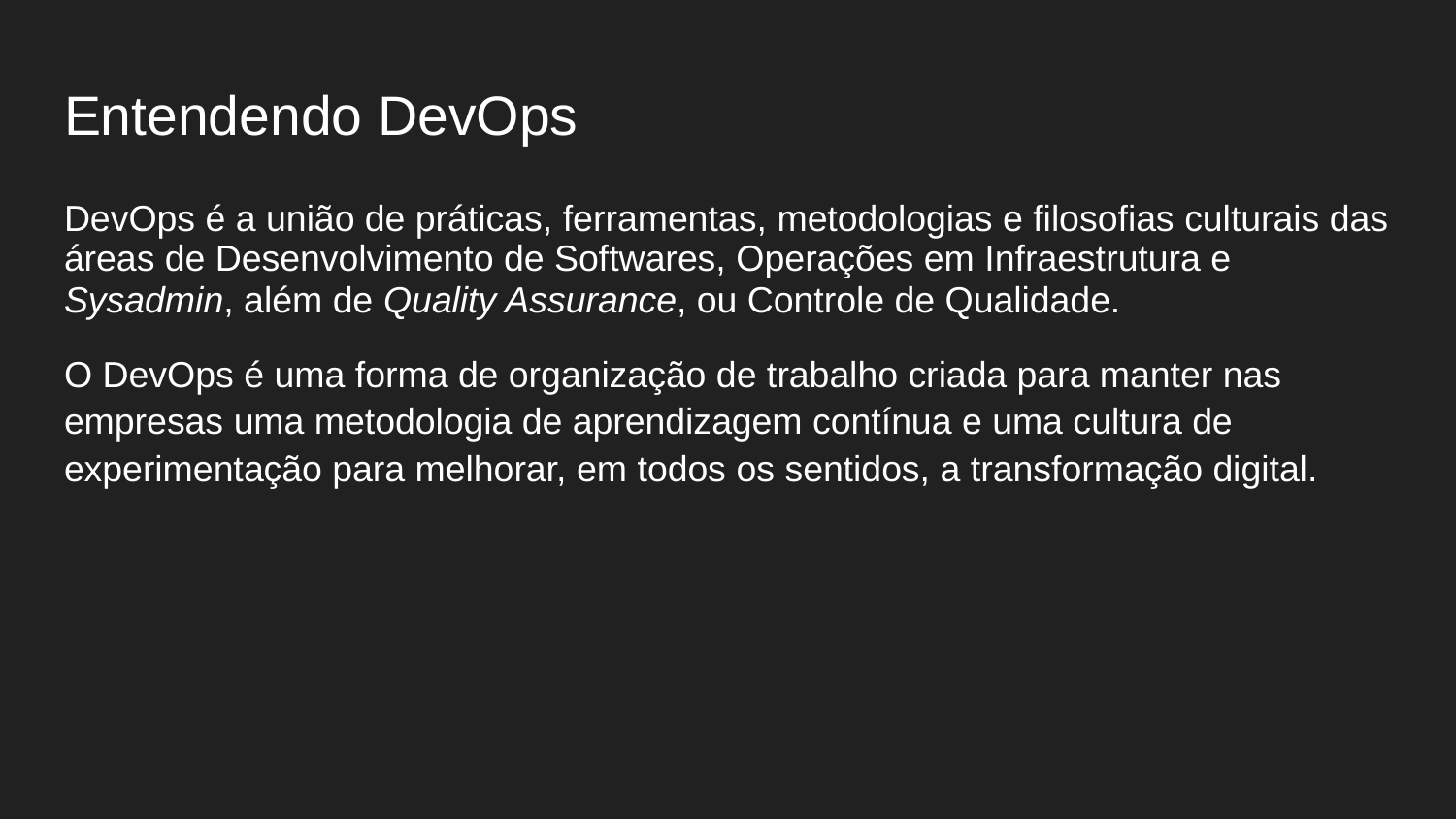

# Entendendo DevOps
DevOps é a união de práticas, ferramentas, metodologias e filosofias culturais das áreas de Desenvolvimento de Softwares, Operações em Infraestrutura e Sysadmin, além de Quality Assurance, ou Controle de Qualidade.
O DevOps é uma forma de organização de trabalho criada para manter nas empresas uma metodologia de aprendizagem contínua e uma cultura de experimentação para melhorar, em todos os sentidos, a transformação digital.